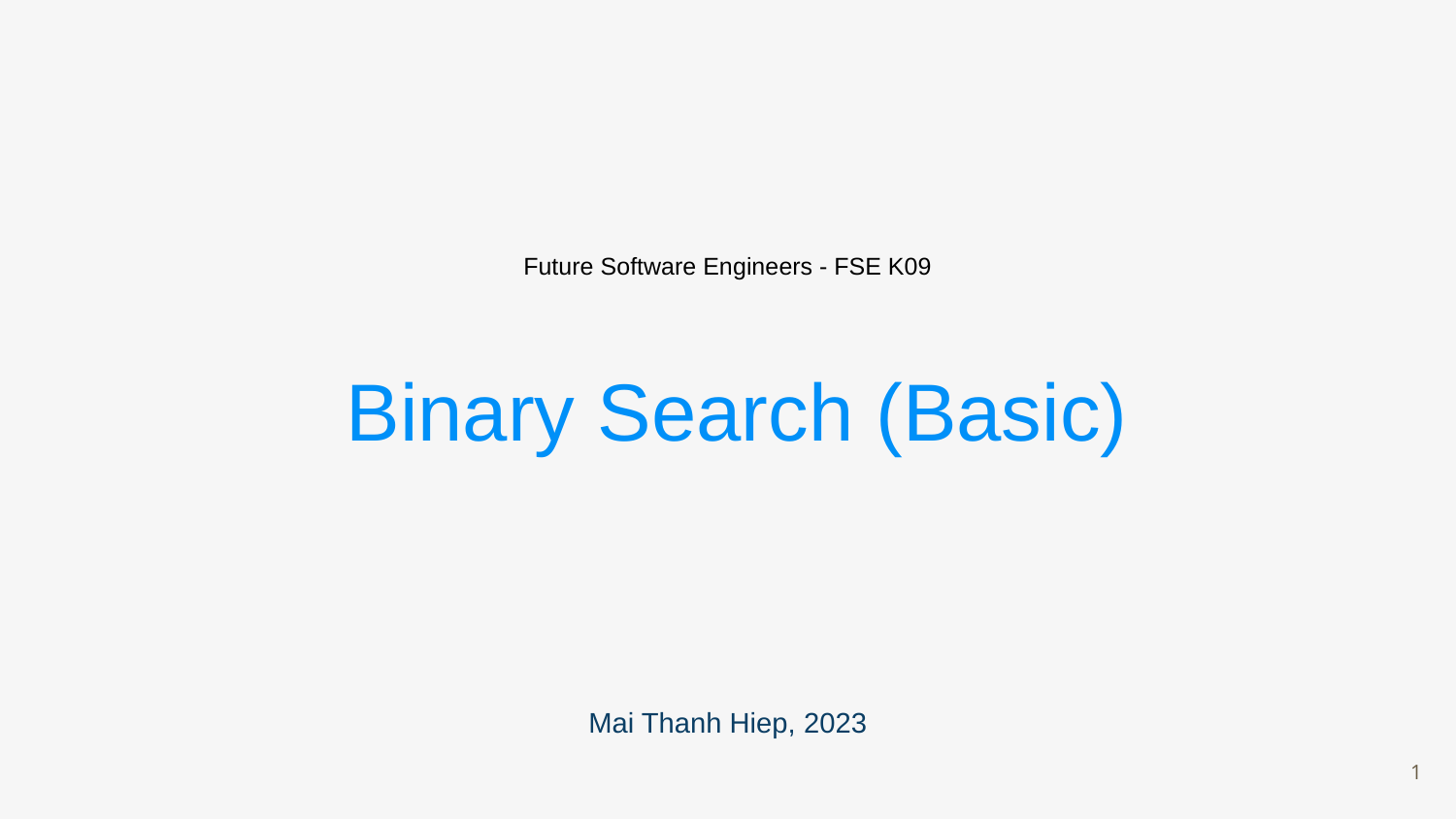

Future Software Engineers - FSE K09
 Binary Search (Basic)

Mai Thanh Hiep, 2023
1